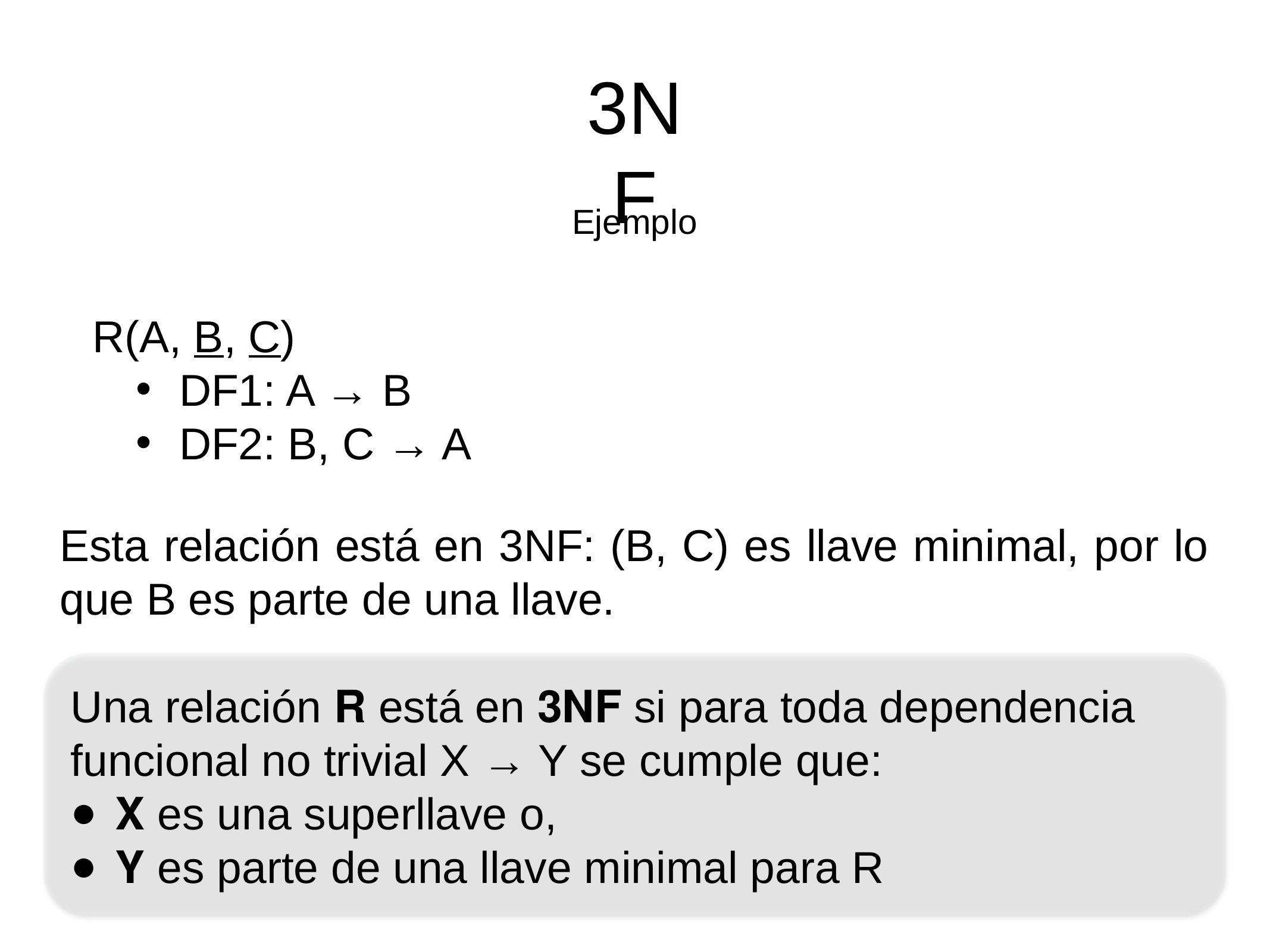

3NF
Ejemplo
R(A, B, C)
DF1: A → B
DF2: B, C → A
Esta relación está en 3NF: (B, C) es llave minimal, por lo que B es parte de una llave.

Una relación R está en 3NF si para toda dependencia funcional no trivial X → Y se cumple que:
X es una superllave o,
Y es parte de una llave minimal para R